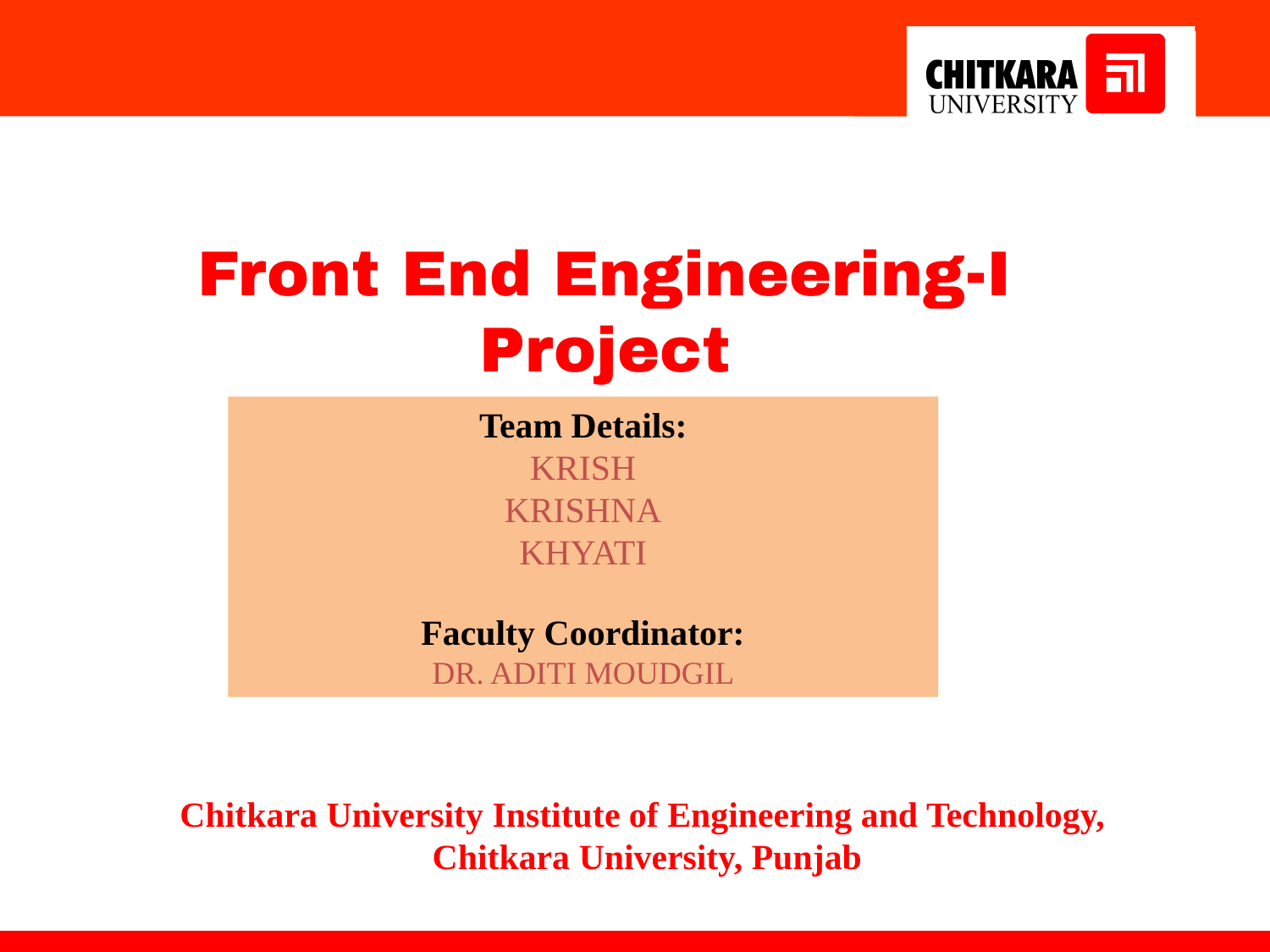

Front End Engineering-I Project
Team Details:
KRISH
KRISHNA
KHYATI

Faculty Coordinator:
DR. ADITI MOUDGIL
:

Chitkara University Institute of Engineering and Technology,
Chitkara University, Punjab